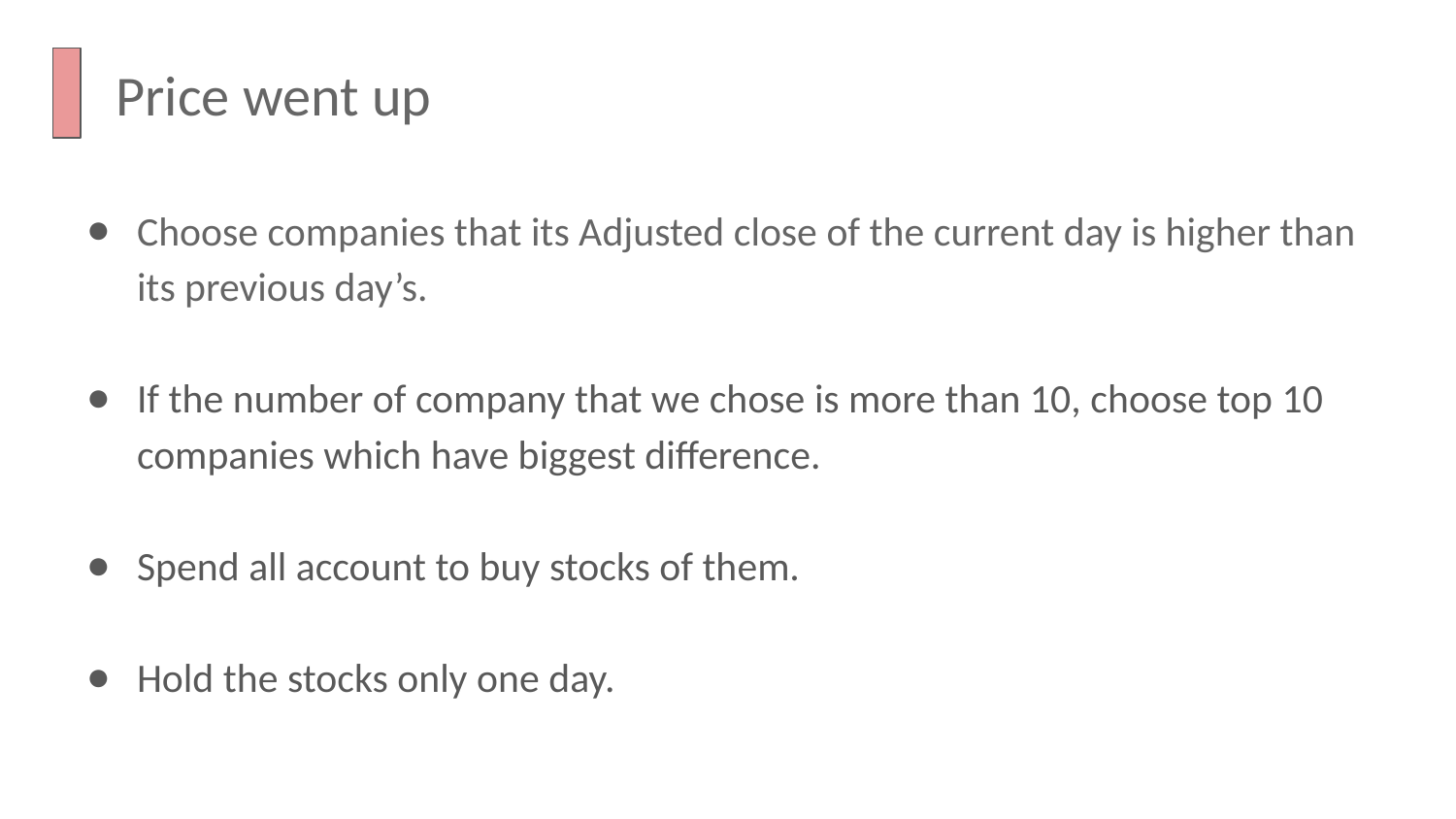

# Price went up

Choose companies that its Adjusted close of the current day is higher than its previous day’s.

If the number of company that we chose is more than 10, choose top 10 companies which have biggest difference.

Spend all account to buy stocks of them.

Hold the stocks only one day.